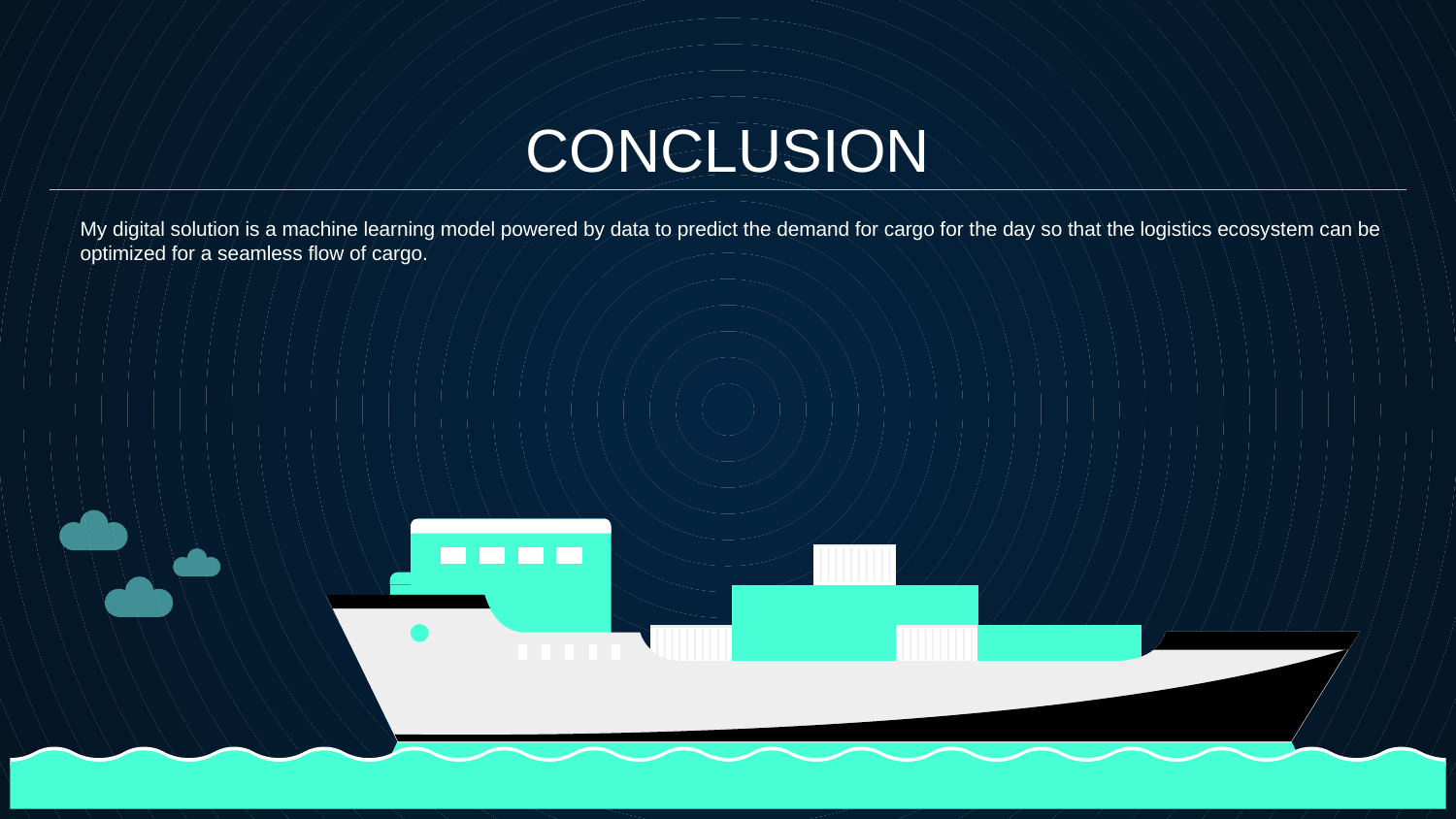

CONCLUSION
My digital solution is a machine learning model powered by data to predict the demand for cargo for the day so that the logistics ecosystem can be optimized for a seamless flow of cargo.